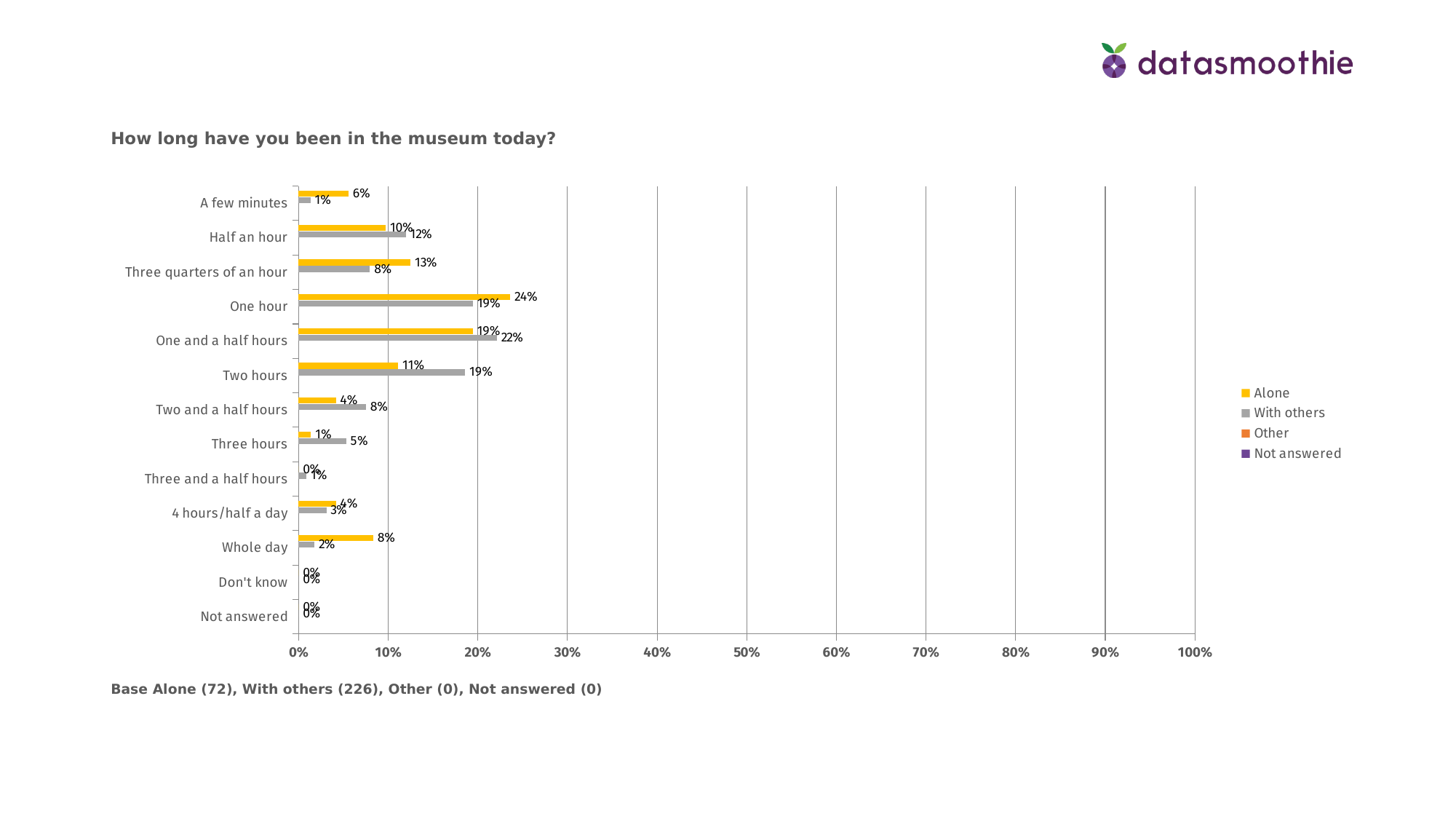

How long have you been in the museum today?

### Chart

| Category | Not answered | Other | With others | Alone |
|---|---|---|---|---|
| Not answered | None | None | 0.0 | 0.0 |
| Don't know | None | None | 0.0 | 0.0 |
| Whole day | None | None | 0.0177 | 0.0833 |
| 4 hours/half a day | None | None | 0.031 | 0.0417 |
| Three and a half hours | None | None | 0.0088 | 0.0 |
| Three hours | None | None | 0.053099999999999994 | 0.0139 |
| Two and a half hours | None | None | 0.07519999999999999 | 0.0417 |
| Two hours | None | None | 0.1858 | 0.11109999999999999 |
| One and a half hours | None | None | 0.2212 | 0.19440000000000002 |
| One hour | None | None | 0.19469999999999998 | 0.2361 |
| Three quarters of an hour | None | None | 0.0796 | 0.125 |
| Half an hour | None | None | 0.1195 | 0.09720000000000001 |
| A few minutes | None | None | 0.013300000000000001 | 0.0556 |
Base Alone (72), With others (226), Other (0), Not answered (0)